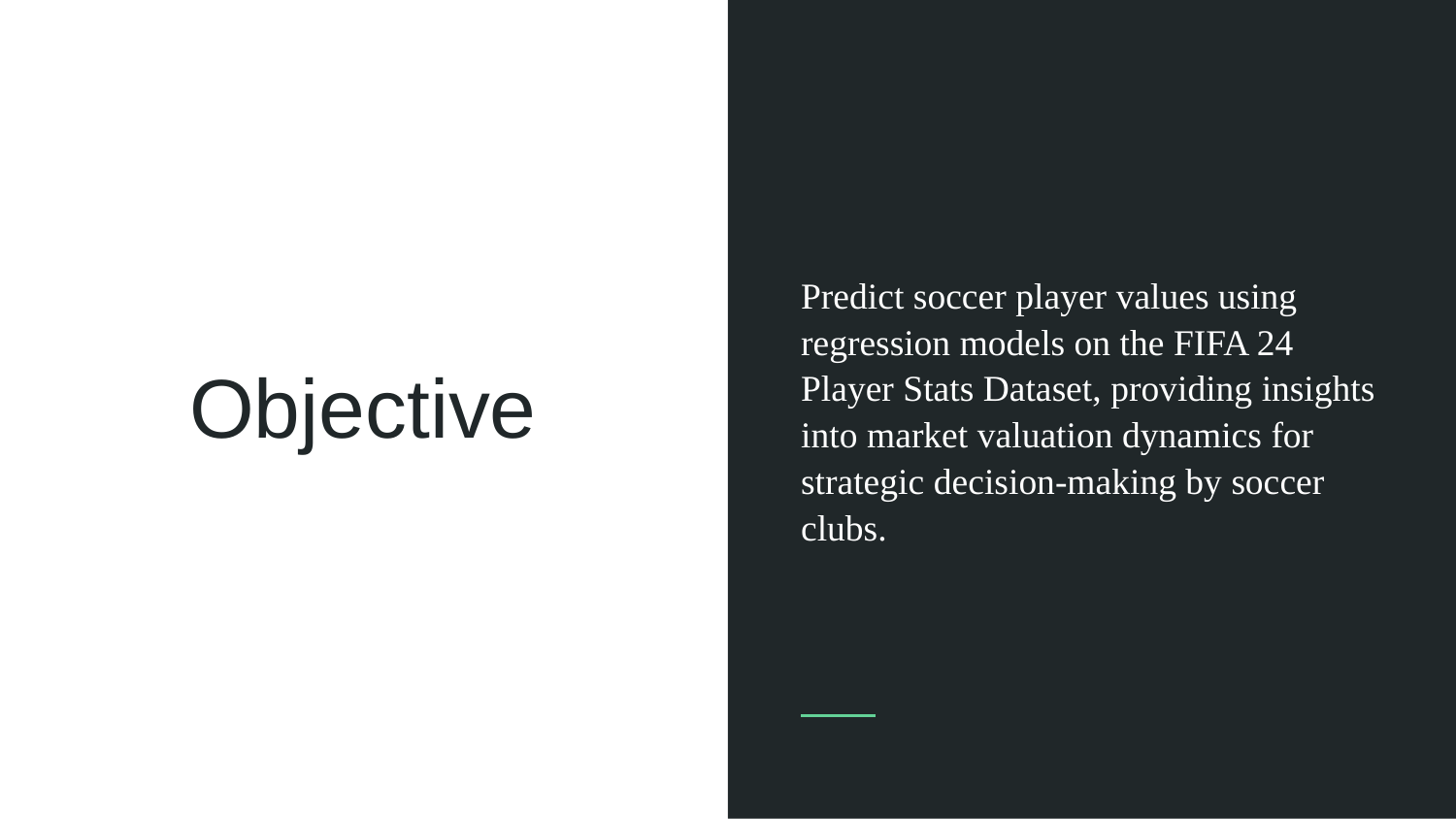

Predict soccer player values using regression models on the FIFA 24 Player Stats Dataset, providing insights into market valuation dynamics for strategic decision-making by soccer clubs.
# Objective